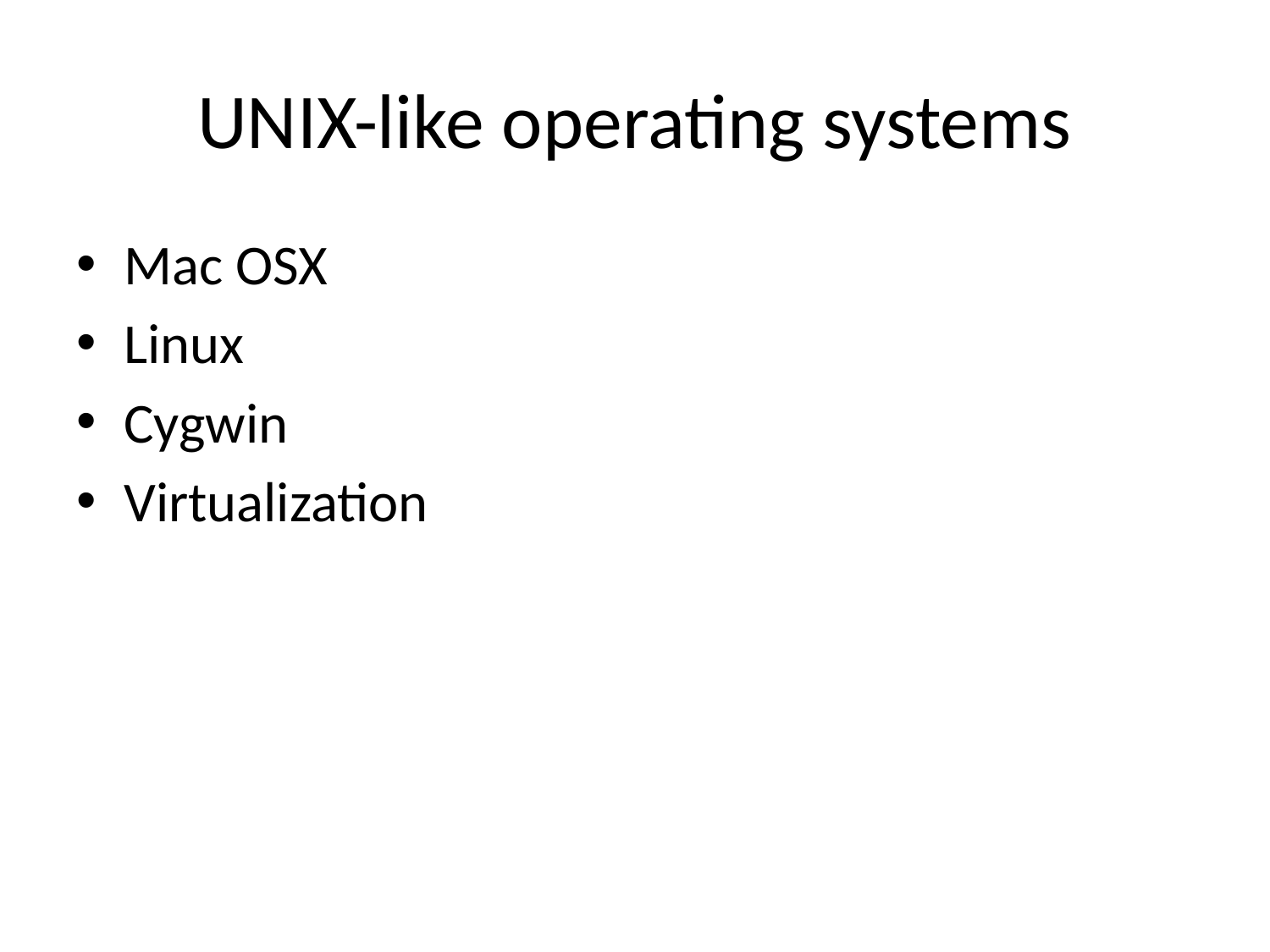

# UNIX-like operating systems
Mac OSX
Linux
Cygwin
Virtualization